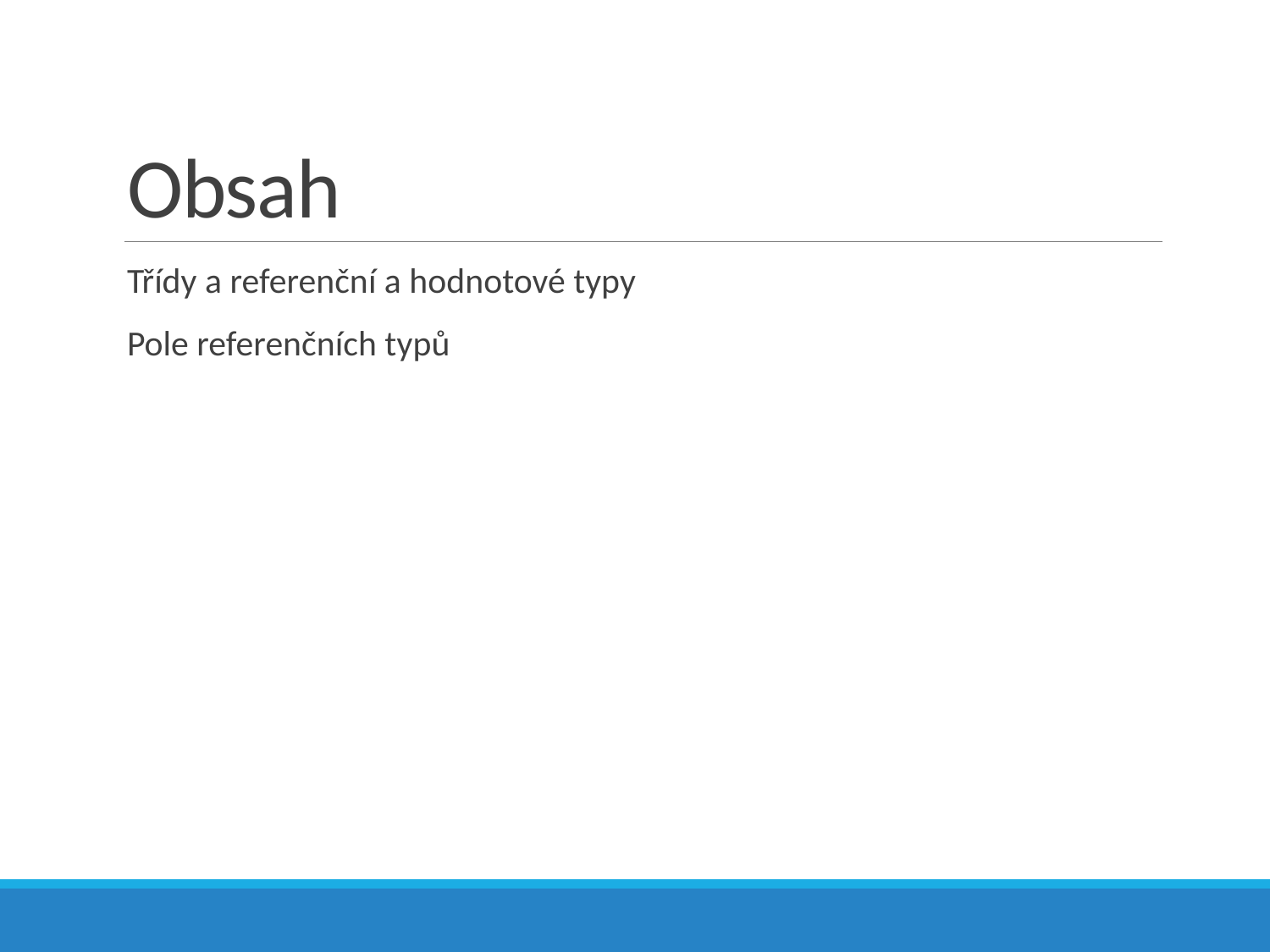

# Obsah
Třídy a referenční a hodnotové typy
Pole referenčních typů